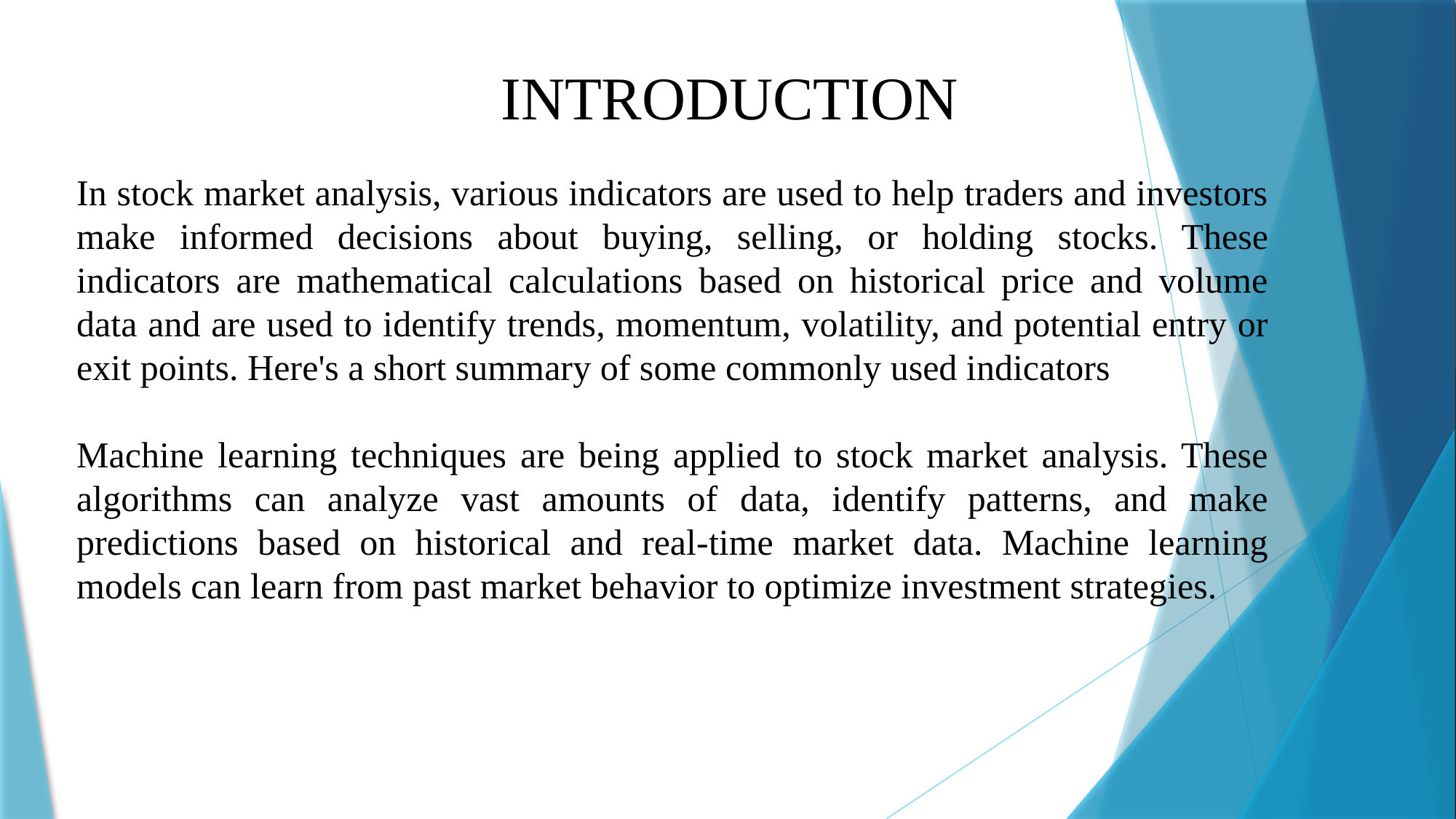

INTRODUCTION
In stock market analysis, various indicators are used to help traders and investors make informed decisions about buying, selling, or holding stocks. These indicators are mathematical calculations based on historical price and volume data and are used to identify trends, momentum, volatility, and potential entry or exit points. Here's a short summary of some commonly used indicators

Machine learning techniques are being applied to stock market analysis. These algorithms can analyze vast amounts of data, identify patterns, and make predictions based on historical and real-time market data. Machine learning models can learn from past market behavior to optimize investment strategies.